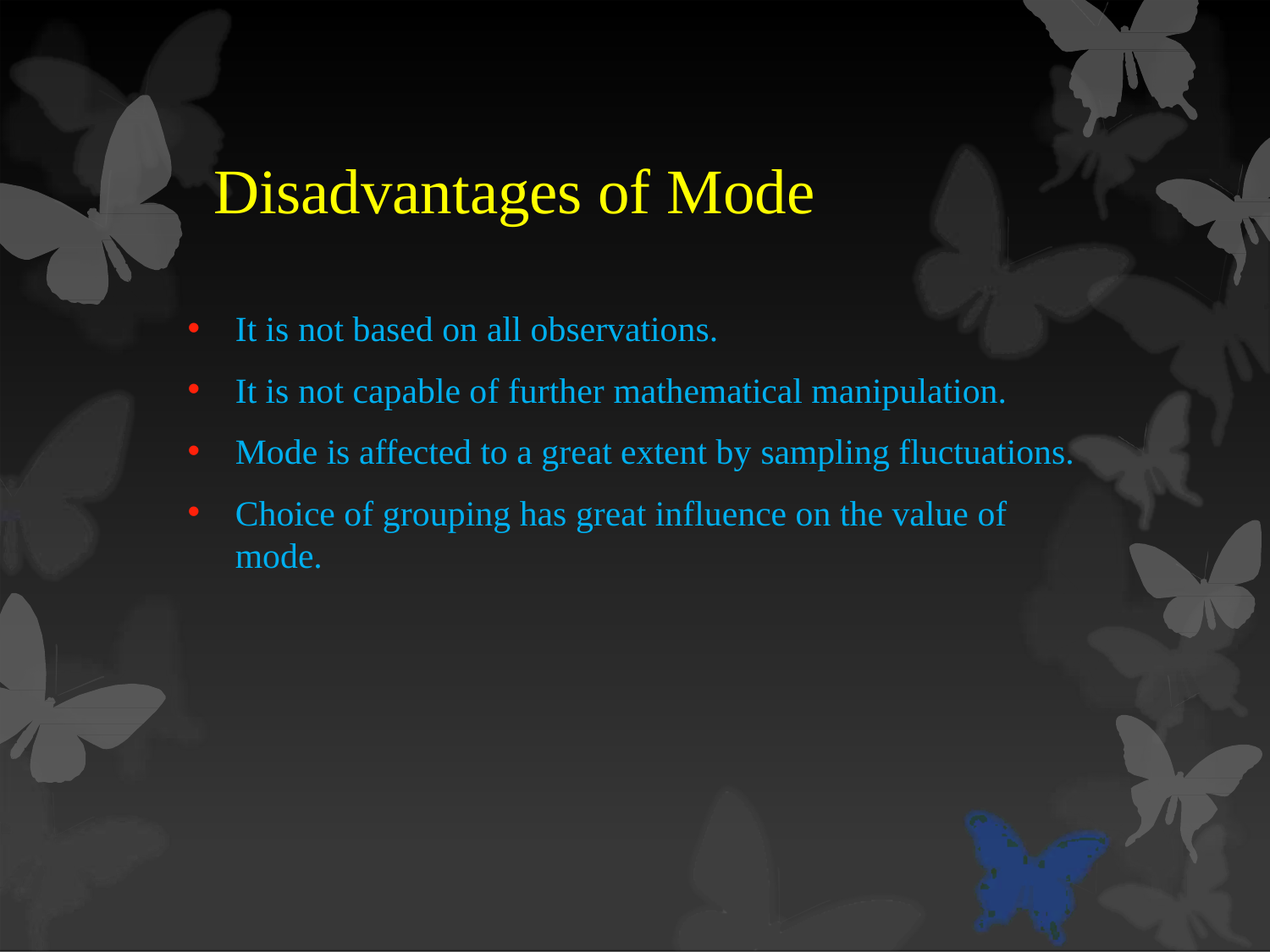

# Disadvantages of Mode
It is not based on all observations.
It is not capable of further mathematical manipulation.
Mode is affected to a great extent by sampling fluctuations.
Choice of grouping has great influence on the value of mode.